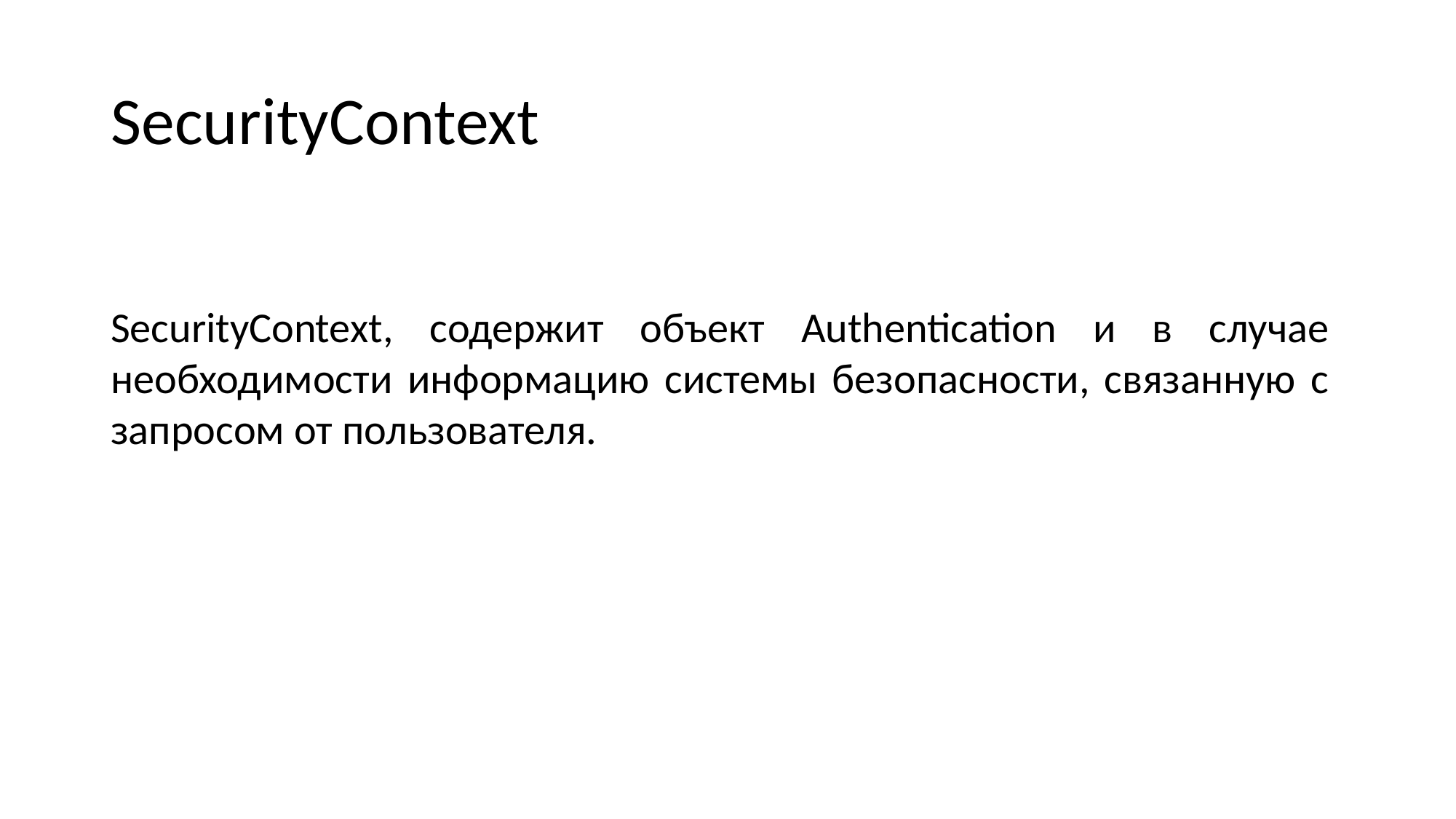

# SecurityContext
SecurityContext, содержит объект Authentication и в случае необходимости информацию системы безопасности, связанную с запросом от пользователя.